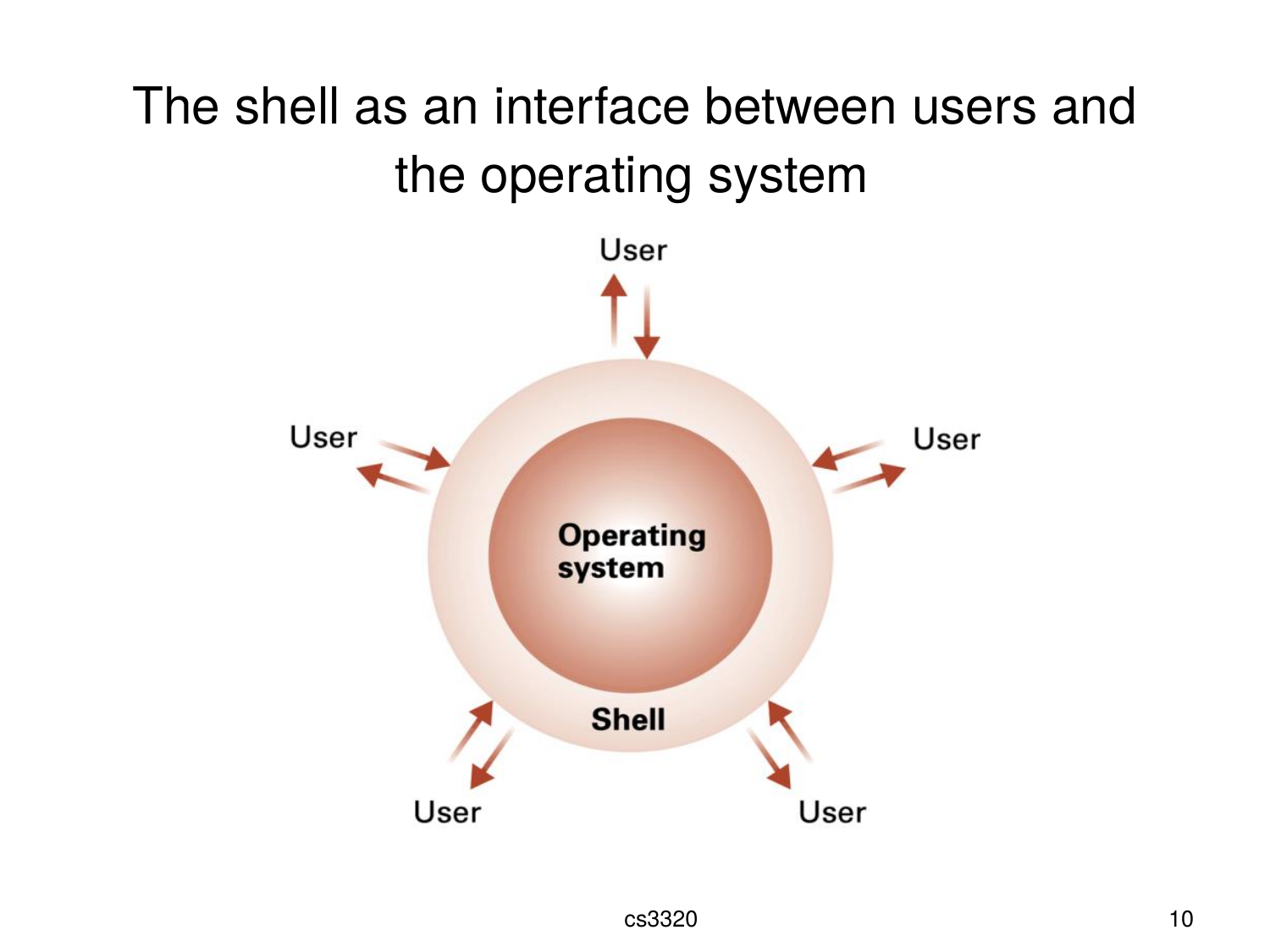

The shell as an interface between users and
the operating system

cs3320
10